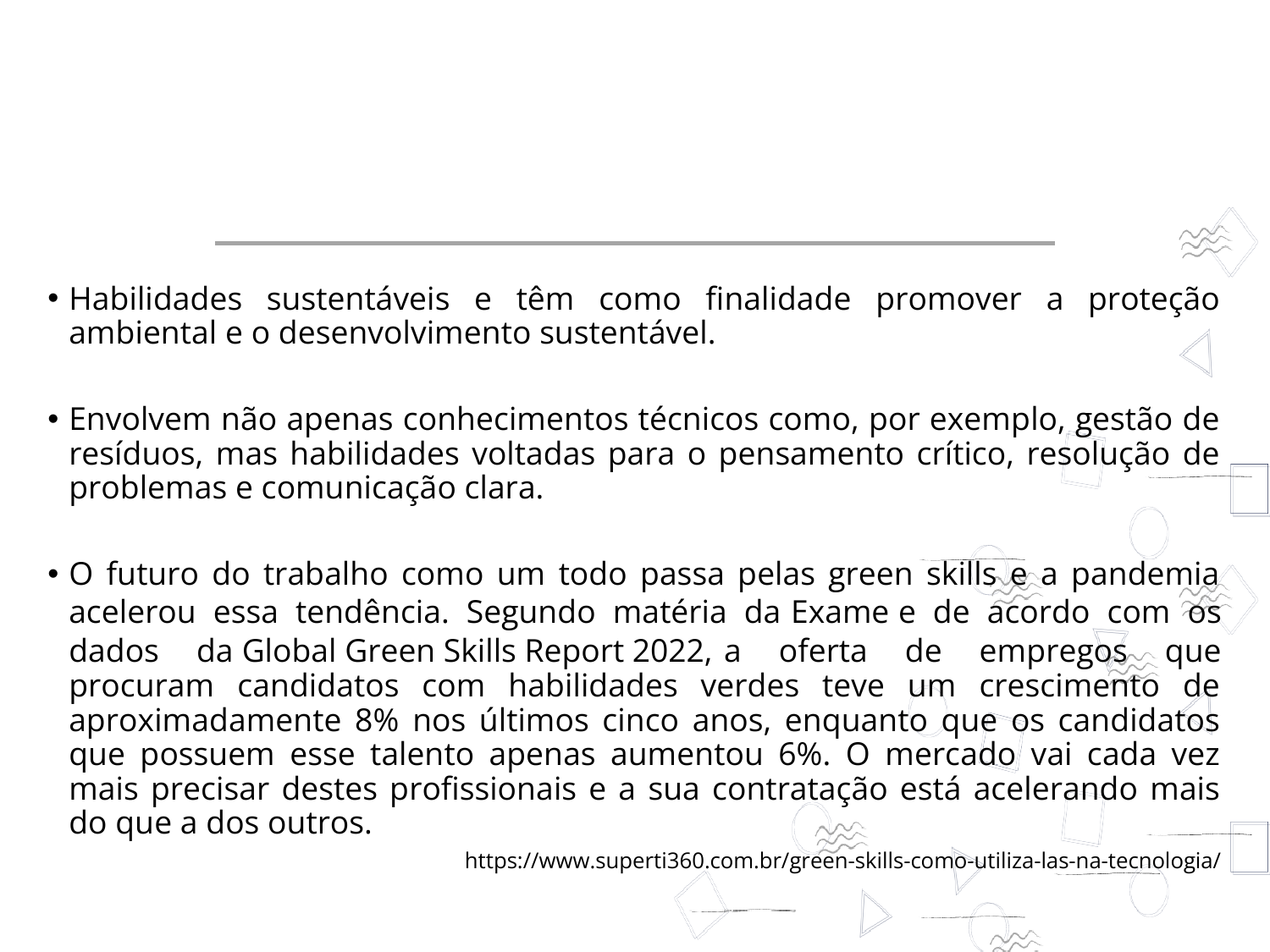

Habilidades sustentáveis e têm como finalidade promover a proteção ambiental e o desenvolvimento sustentável.

Envolvem não apenas conhecimentos técnicos como, por exemplo, gestão de resíduos, mas habilidades voltadas para o pensamento crítico, resolução de problemas e comunicação clara.

O futuro do trabalho como um todo passa pelas green skills e a pandemia acelerou essa tendência. Segundo matéria da Exame e de acordo com os dados da Global Green Skills Report 2022, a oferta de empregos que procuram candidatos com habilidades verdes teve um crescimento de aproximadamente 8% nos últimos cinco anos, enquanto que os candidatos que possuem esse talento apenas aumentou 6%. O mercado vai cada vez mais precisar destes profissionais e a sua contratação está acelerando mais do que a dos outros.
https://www.superti360.com.br/green-skills-como-utiliza-las-na-tecnologia/